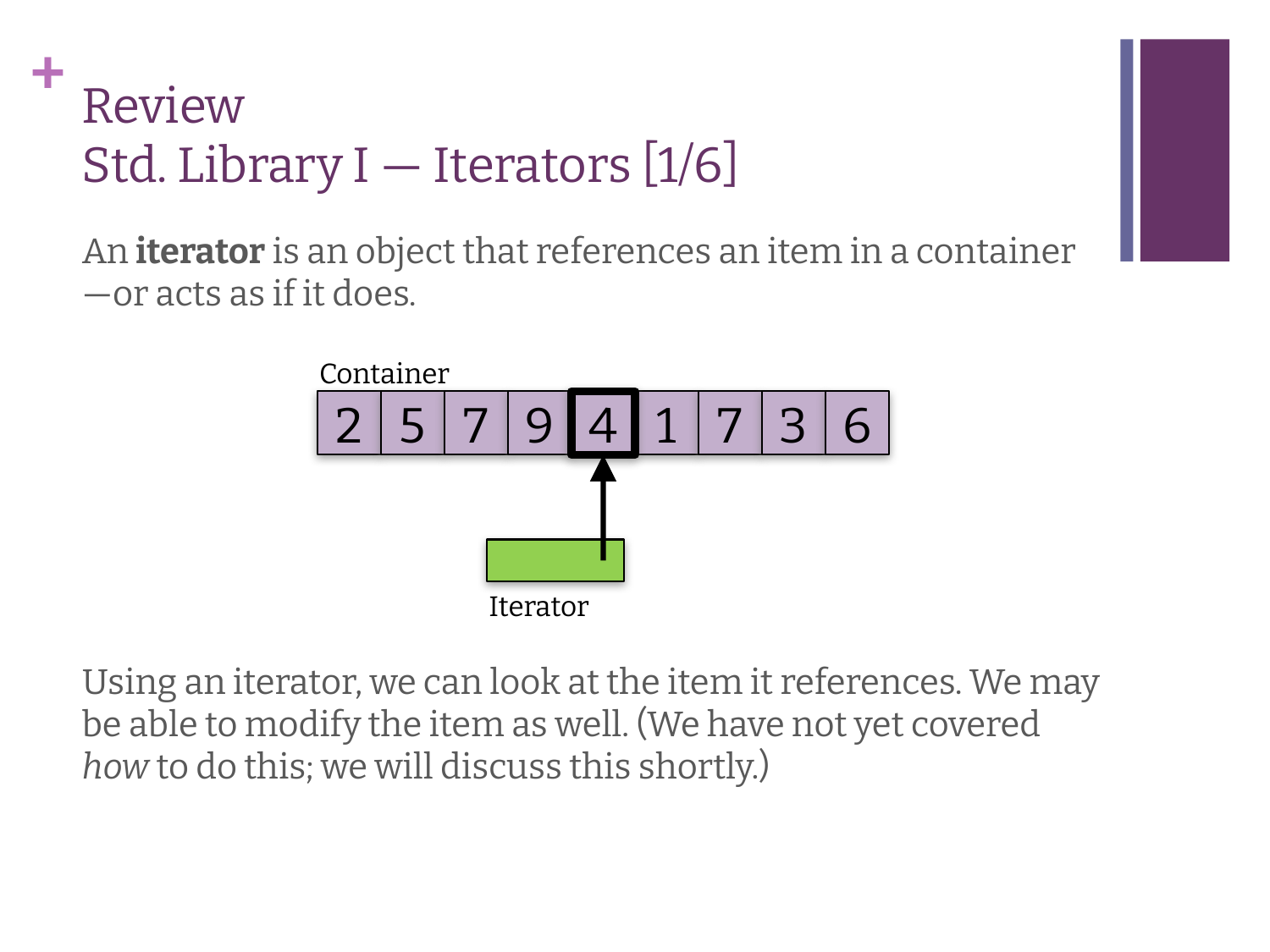

# Review Std. Library I — Iterators [1/6]
An iterator is an object that references an item in a container—or acts as if it does.

Using an iterator, we can look at the item it references. We may be able to modify the item as well. (We have not yet covered how to do this; we will discuss this shortly.)
Container
2
5
7
9
4
1
7
3
6

Iterator